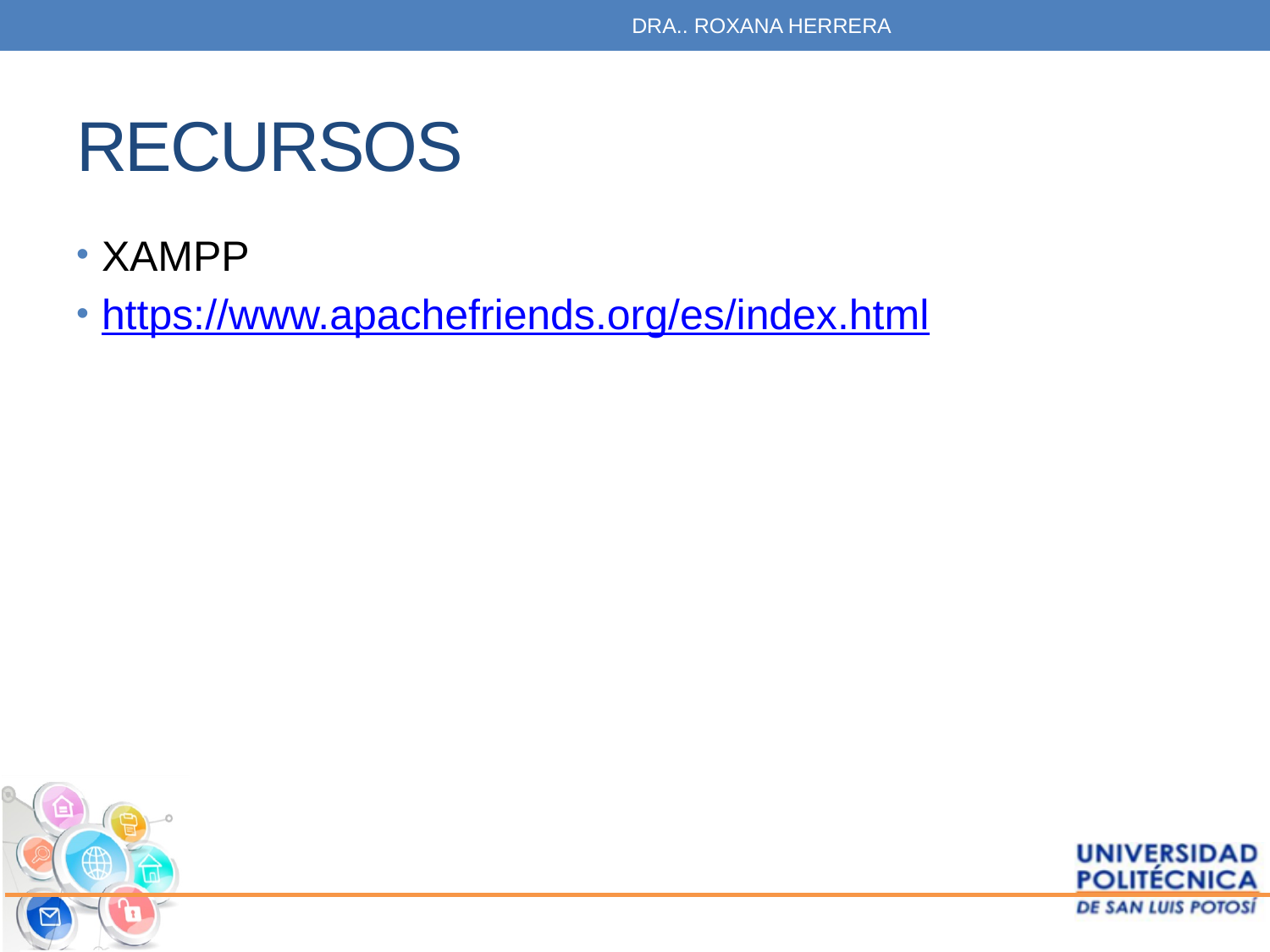

DRA.. ROXANA HERRERA
# RECURSOS
XAMPP
https://www.apachefriends.org/es/index.html